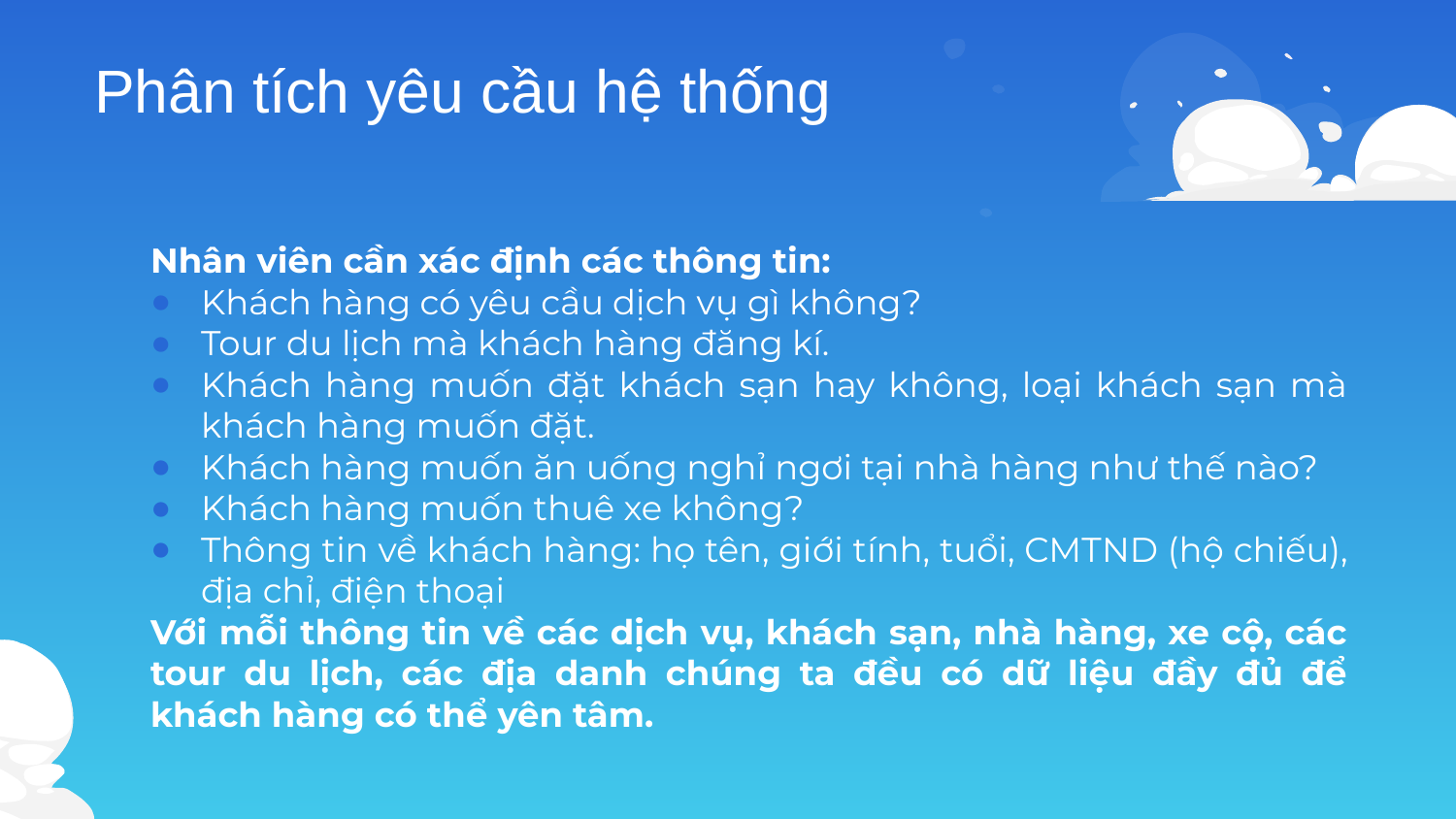

# Phân tích yêu cầu hệ thống
Nhân viên cần xác định các thông tin:
Khách hàng có yêu cầu dịch vụ gì không?
Tour du lịch mà khách hàng đăng kí.
Khách hàng muốn đặt khách sạn hay không, loại khách sạn mà khách hàng muốn đặt.
Khách hàng muốn ăn uống nghỉ ngơi tại nhà hàng như thế nào?
Khách hàng muốn thuê xe không?
Thông tin về khách hàng: họ tên, giới tính, tuổi, CMTND (hộ chiếu),
địa chỉ, điện thoại
Với mỗi thông tin về các dịch vụ, khách sạn, nhà hàng, xe cộ, các tour du lịch, các địa danh chúng ta đều có dữ liệu đầy đủ để khách hàng có thể yên tâm.